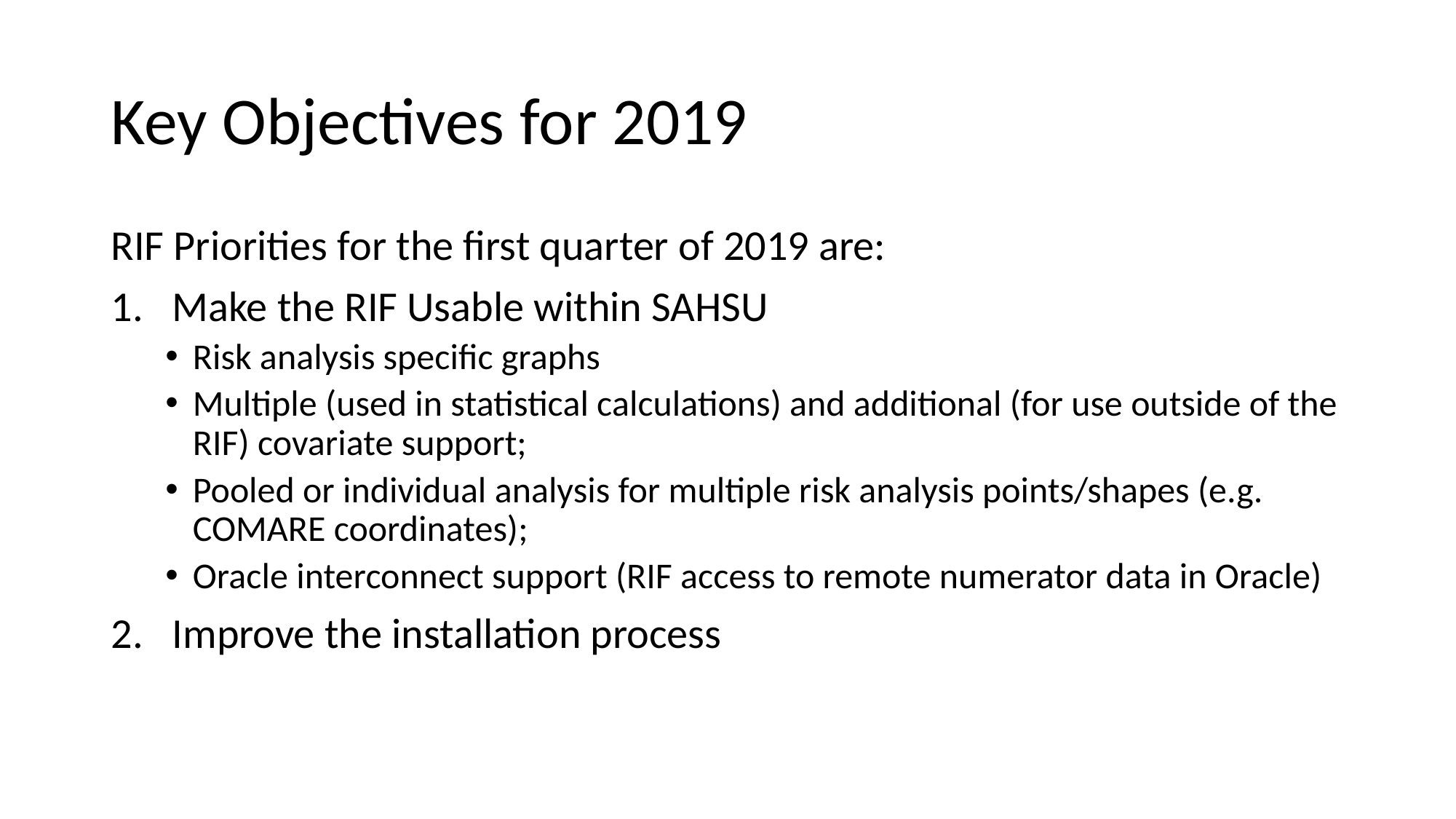

# Key Objectives for 2019
RIF Priorities for the first quarter of 2019 are:
Make the RIF Usable within SAHSU
Risk analysis specific graphs
Multiple (used in statistical calculations) and additional (for use outside of the RIF) covariate support;
Pooled or individual analysis for multiple risk analysis points/shapes (e.g. COMARE coordinates);
Oracle interconnect support (RIF access to remote numerator data in Oracle)
Improve the installation process